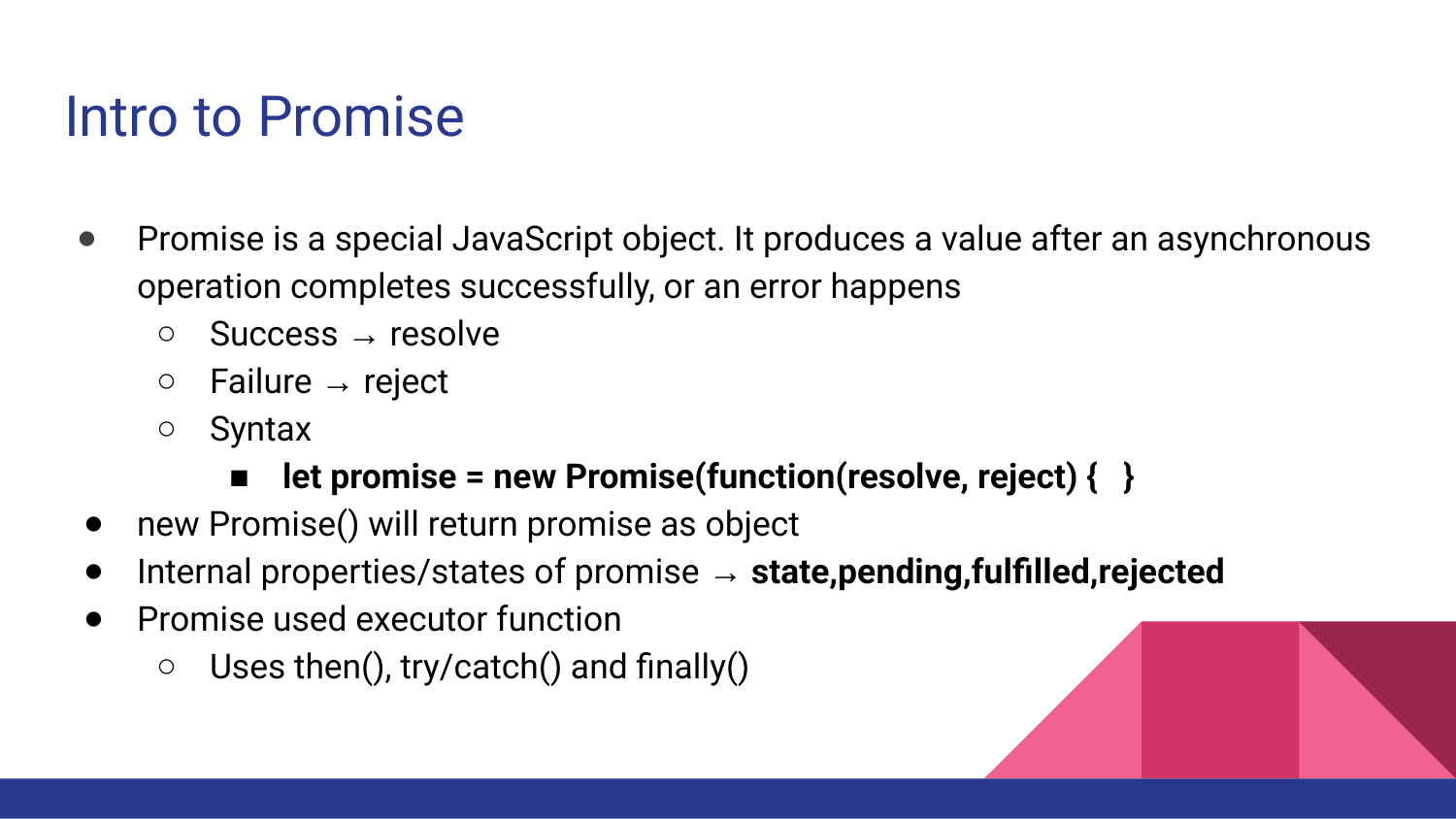

# Intro to Promise
Promise is a special JavaScript object. It produces a value after an asynchronous operation completes successfully, or an error happens
Success → resolve
Failure → reject
Syntax
let promise = new Promise(function(resolve, reject) {   }
new Promise() will return promise as object
Internal properties/states of promise → state,pending,fulfilled,rejected
Promise used executor function
Uses then(), try/catch() and finally()